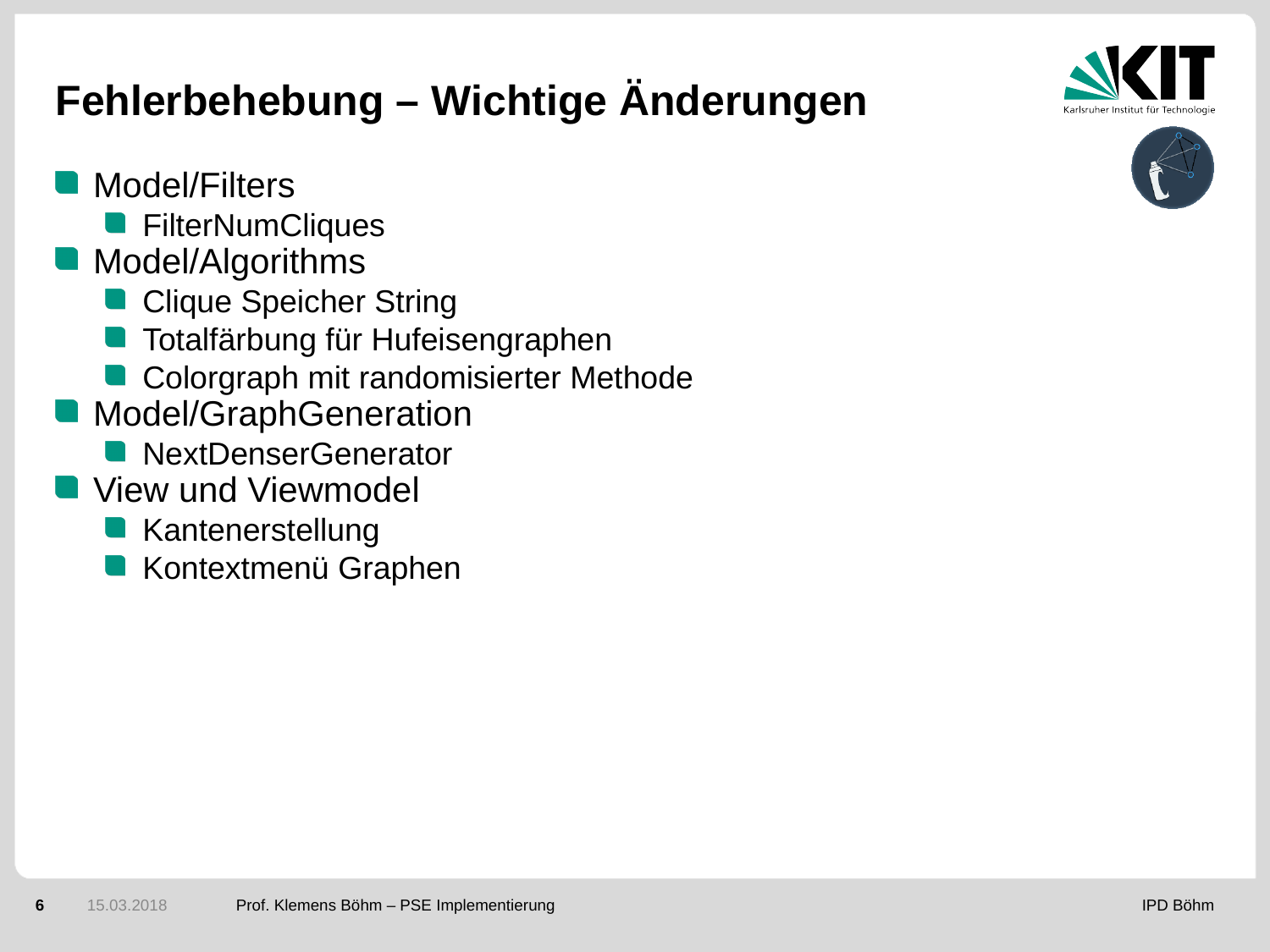

Fehlerbehebung – Wichtige Änderungen
Model/Filters
FilterNumCliques
Model/Algorithms
Clique Speicher String
Totalfärbung für Hufeisengraphen
Colorgraph mit randomisierter Methode
Model/GraphGeneration
NextDenserGenerator
View und Viewmodel
Kantenerstellung
Kontextmenü Graphen

6
15.03.2018